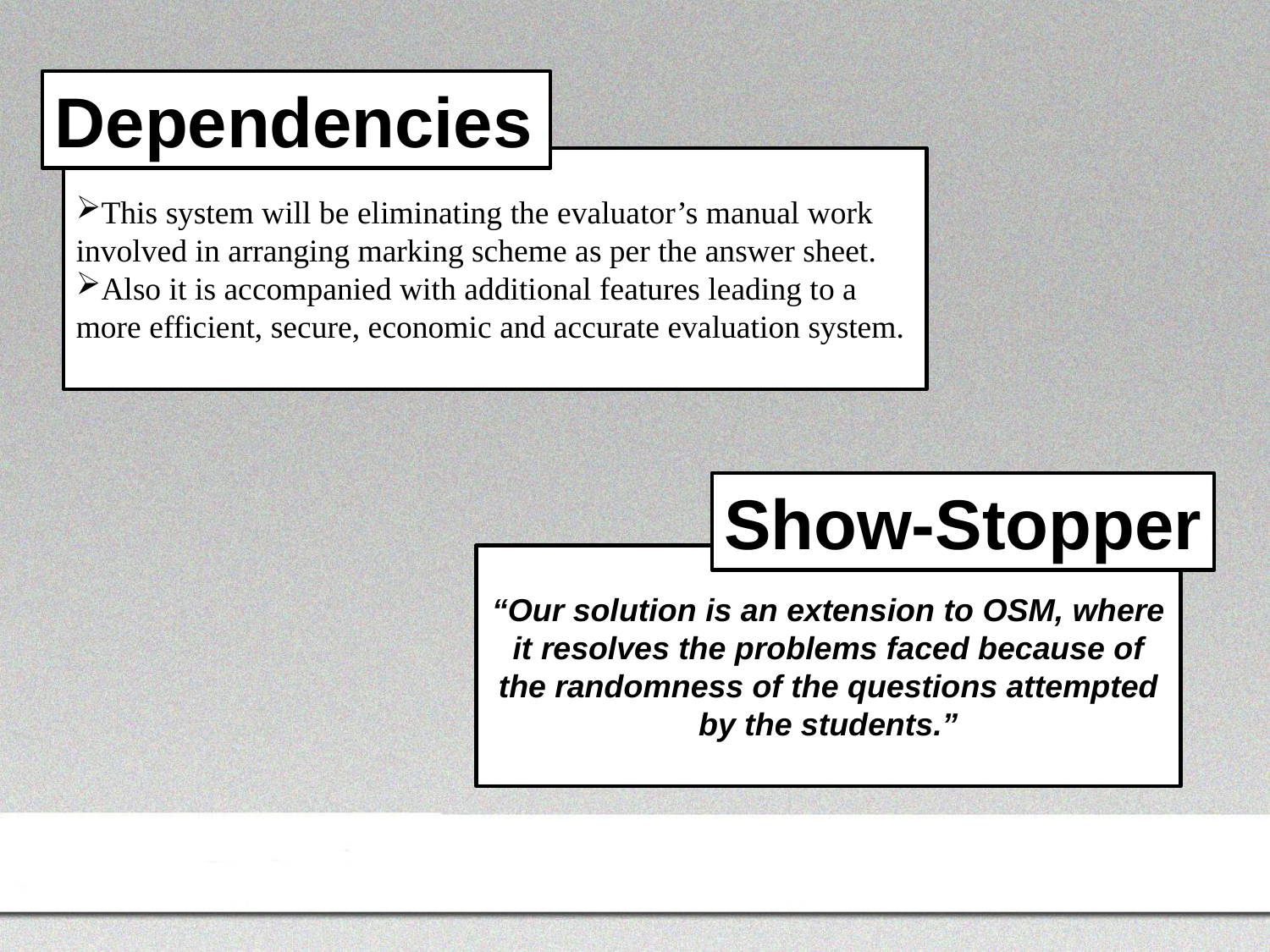

Dependencies

This system will be eliminating the evaluator’s manual work involved in arranging marking scheme as per the answer sheet.
Also it is accompanied with additional features leading to a more efficient, secure, economic and accurate evaluation system.

Show-Stopper

“Our solution is an extension to OSM, where it resolves the problems faced because of the randomness of the questions attempted by the students.”